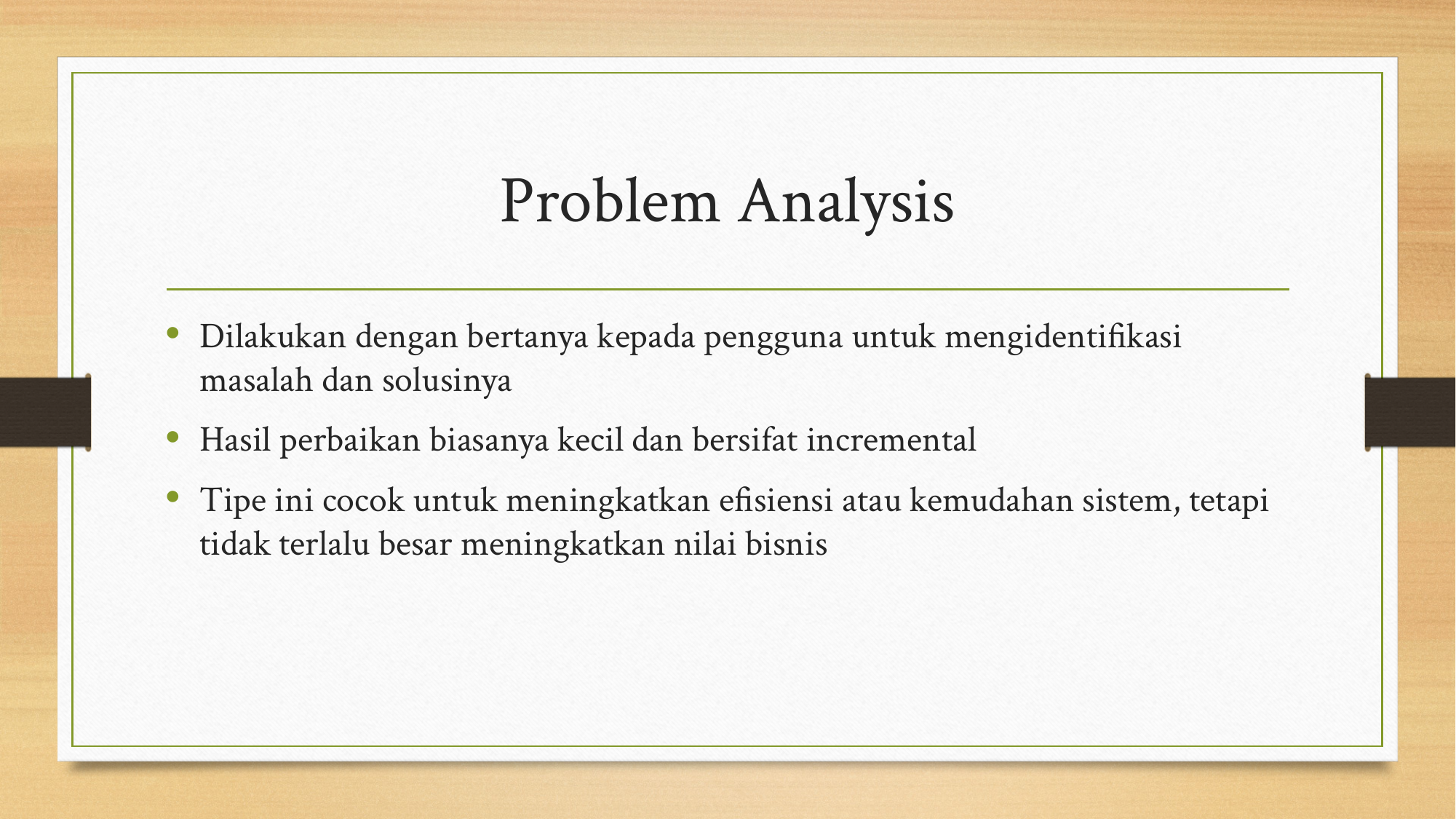

# Problem Analysis
Dilakukan dengan bertanya kepada pengguna untuk mengidentifikasi masalah dan solusinya
Hasil perbaikan biasanya kecil dan bersifat incremental
Tipe ini cocok untuk meningkatkan efisiensi atau kemudahan sistem, tetapi tidak terlalu besar meningkatkan nilai bisnis